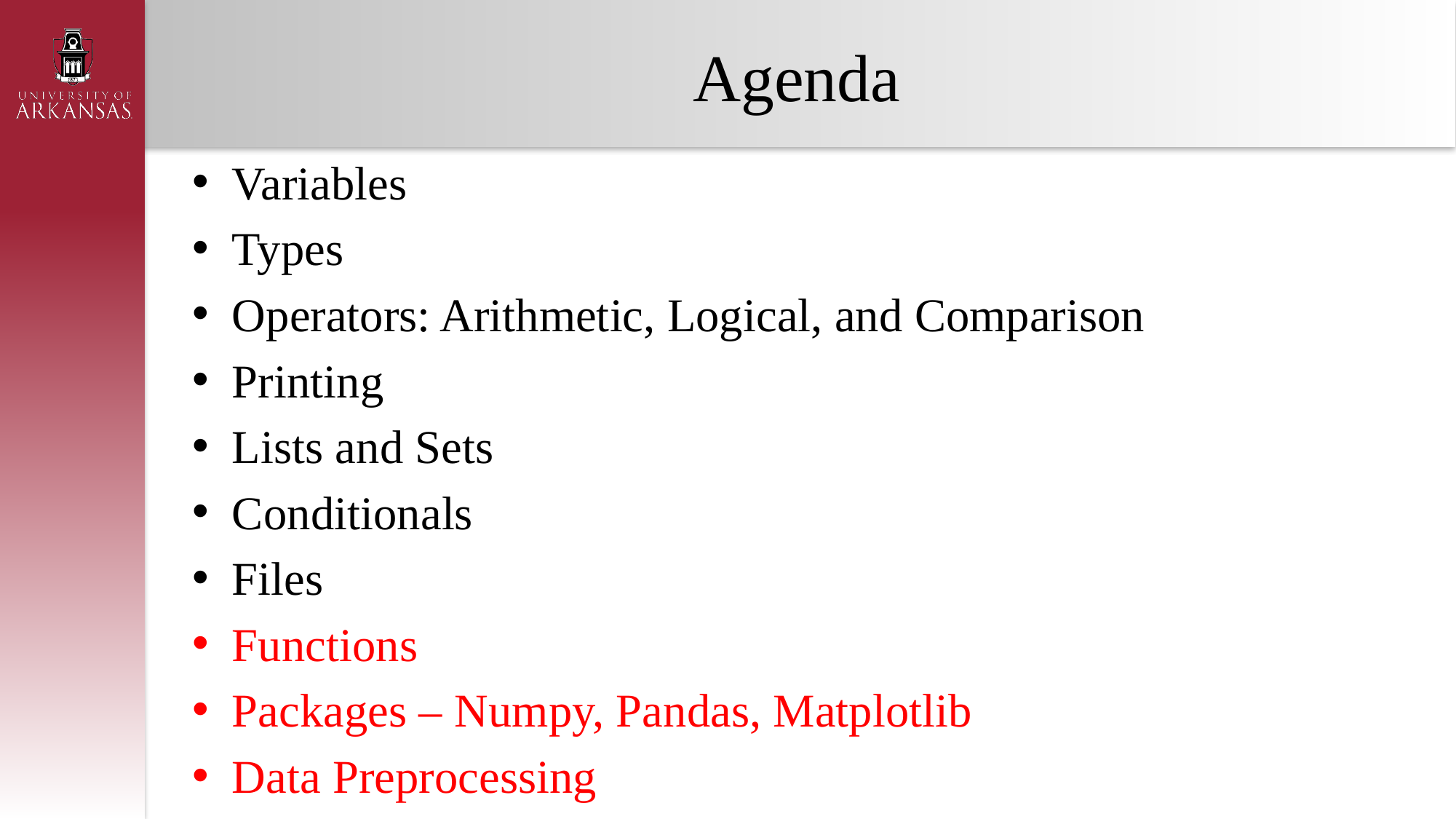

# Agenda
Variables
Types
Operators: Arithmetic, Logical, and Comparison
Printing
Lists and Sets
Conditionals
Files
Functions
Packages – Numpy, Pandas, Matplotlib
Data Preprocessing